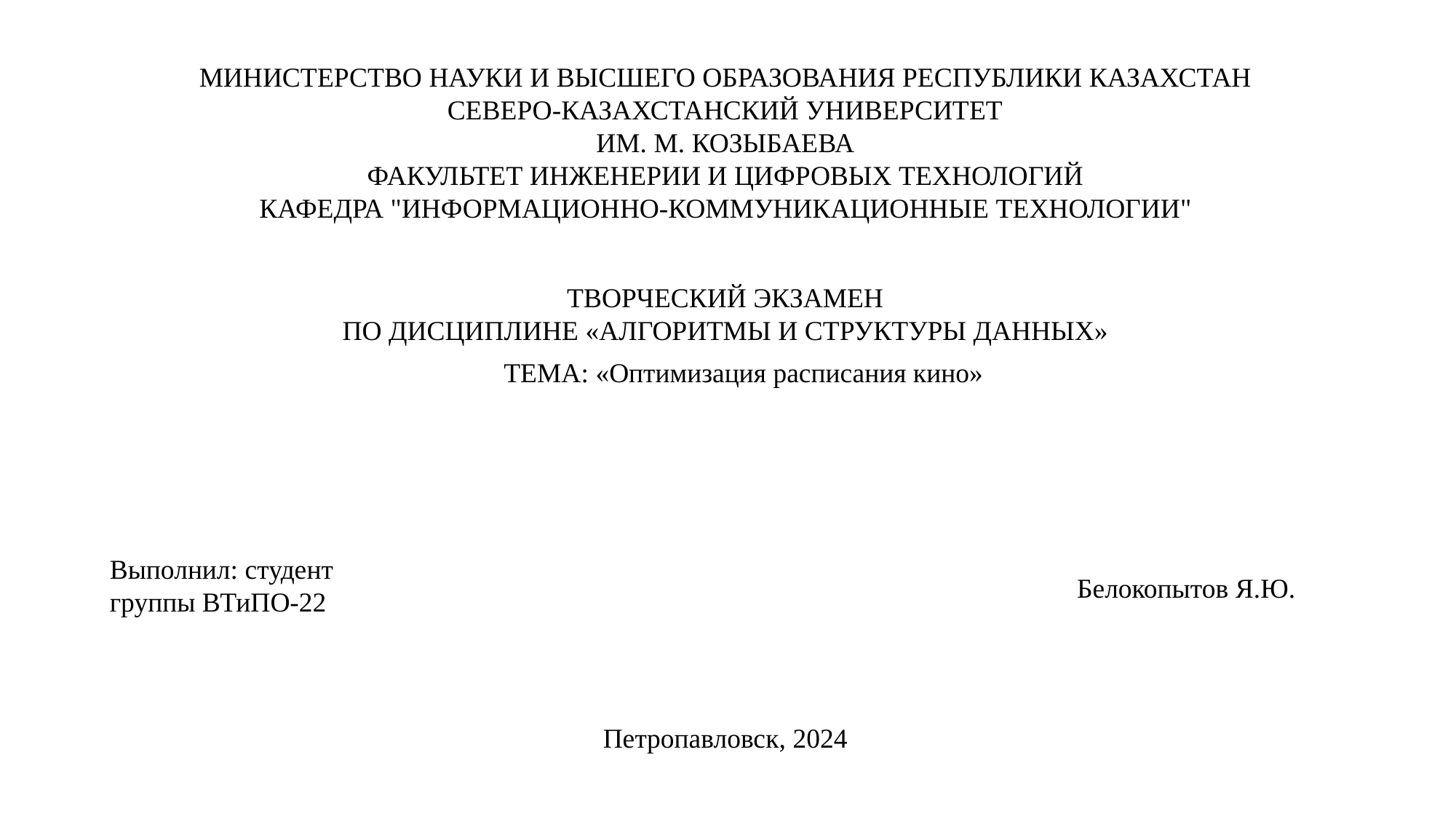

МИНИСТЕРСТВО НАУКИ И ВЫСШЕГО ОБРАЗОВАНИЯ РЕСПУБЛИКИ КАЗАХСТАН​
СЕВЕРО-КАЗАХСТАНСКИЙ УНИВЕРСИТЕТ​
ИМ. М. КОЗЫБАЕВА​
ФАКУЛЬТЕТ ИНЖЕНЕРИИ И ЦИФРОВЫХ ТЕХНОЛОГИЙ​
КАФЕДРА "ИНФОРМАЦИОННО-КОММУНИКАЦИОННЫЕ ТЕХНОЛОГИИ"​
ТВОРЧЕСКИЙ ЭКЗАМЕН​
ПО ДИСЦИПЛИНЕ «АЛГОРИТМЫ И СТРУКТУРЫ ДАННЫХ»

ТЕМА: «Оптимизация расписания кино»

Выполнил: студент​
группы ВТиПО-22

Белокопытов Я.Ю.
Петропавловск, 2024